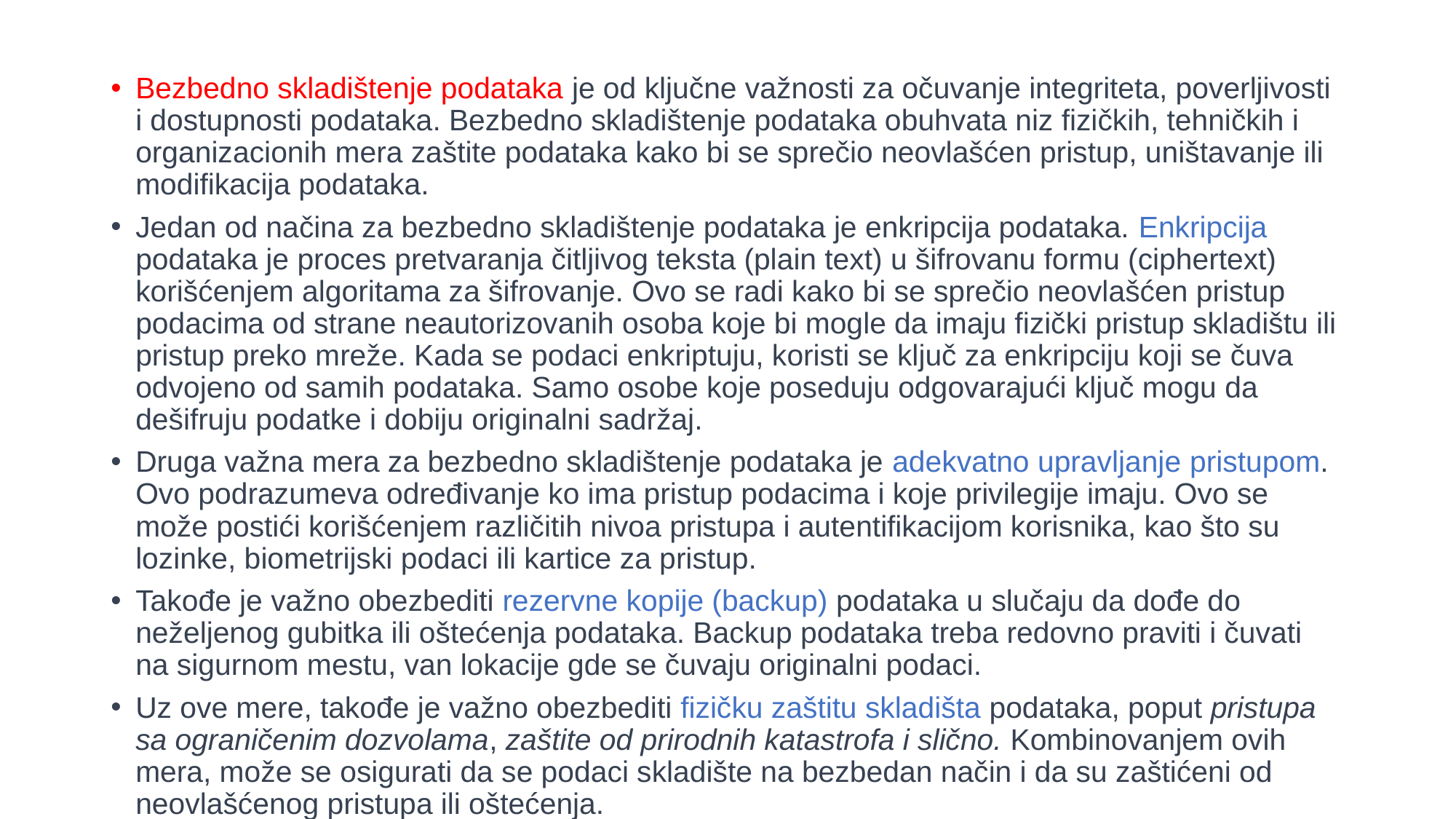

Bezbedno skladištenje podataka je od ključne važnosti za očuvanje integriteta, poverljivosti i dostupnosti podataka. Bezbedno skladištenje podataka obuhvata niz fizičkih, tehničkih i organizacionih mera zaštite podataka kako bi se sprečio neovlašćen pristup, uništavanje ili modifikacija podataka.
Jedan od načina za bezbedno skladištenje podataka je enkripcija podataka. Enkripcija podataka je proces pretvaranja čitljivog teksta (plain text) u šifrovanu formu (ciphertext) korišćenjem algoritama za šifrovanje. Ovo se radi kako bi se sprečio neovlašćen pristup podacima od strane neautorizovanih osoba koje bi mogle da imaju fizički pristup skladištu ili pristup preko mreže. Kada se podaci enkriptuju, koristi se ključ za enkripciju koji se čuva odvojeno od samih podataka. Samo osobe koje poseduju odgovarajući ključ mogu da dešifruju podatke i dobiju originalni sadržaj.
Druga važna mera za bezbedno skladištenje podataka je adekvatno upravljanje pristupom. Ovo podrazumeva određivanje ko ima pristup podacima i koje privilegije imaju. Ovo se može postići korišćenjem različitih nivoa pristupa i autentifikacijom korisnika, kao što su lozinke, biometrijski podaci ili kartice za pristup.
Takođe je važno obezbediti rezervne kopije (backup) podataka u slučaju da dođe do neželjenog gubitka ili oštećenja podataka. Backup podataka treba redovno praviti i čuvati na sigurnom mestu, van lokacije gde se čuvaju originalni podaci.
Uz ove mere, takođe je važno obezbediti fizičku zaštitu skladišta podataka, poput pristupa sa ograničenim dozvolama, zaštite od prirodnih katastrofa i slično. Kombinovanjem ovih mera, može se osigurati da se podaci skladište na bezbedan način i da su zaštićeni od neovlašćenog pristupa ili oštećenja.